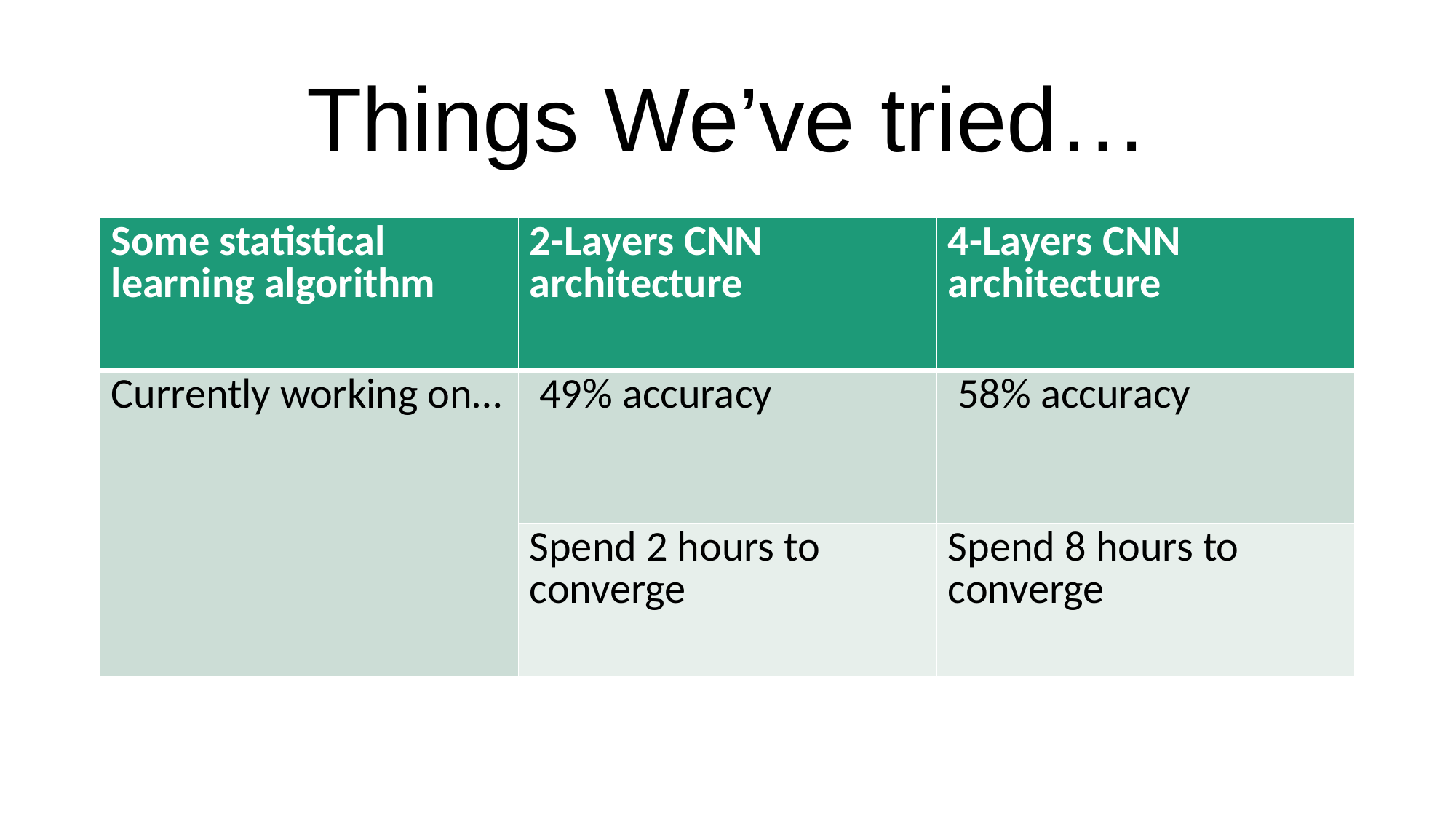

# Things We’ve tried…
| Some statistical learning algorithm | 2-Layers CNN architecture | 4-Layers CNN architecture |
| --- | --- | --- |
| Currently working on… | 49% accuracy | 58% accuracy |
|  | Spend 2 hours to converge | Spend 8 hours to converge |